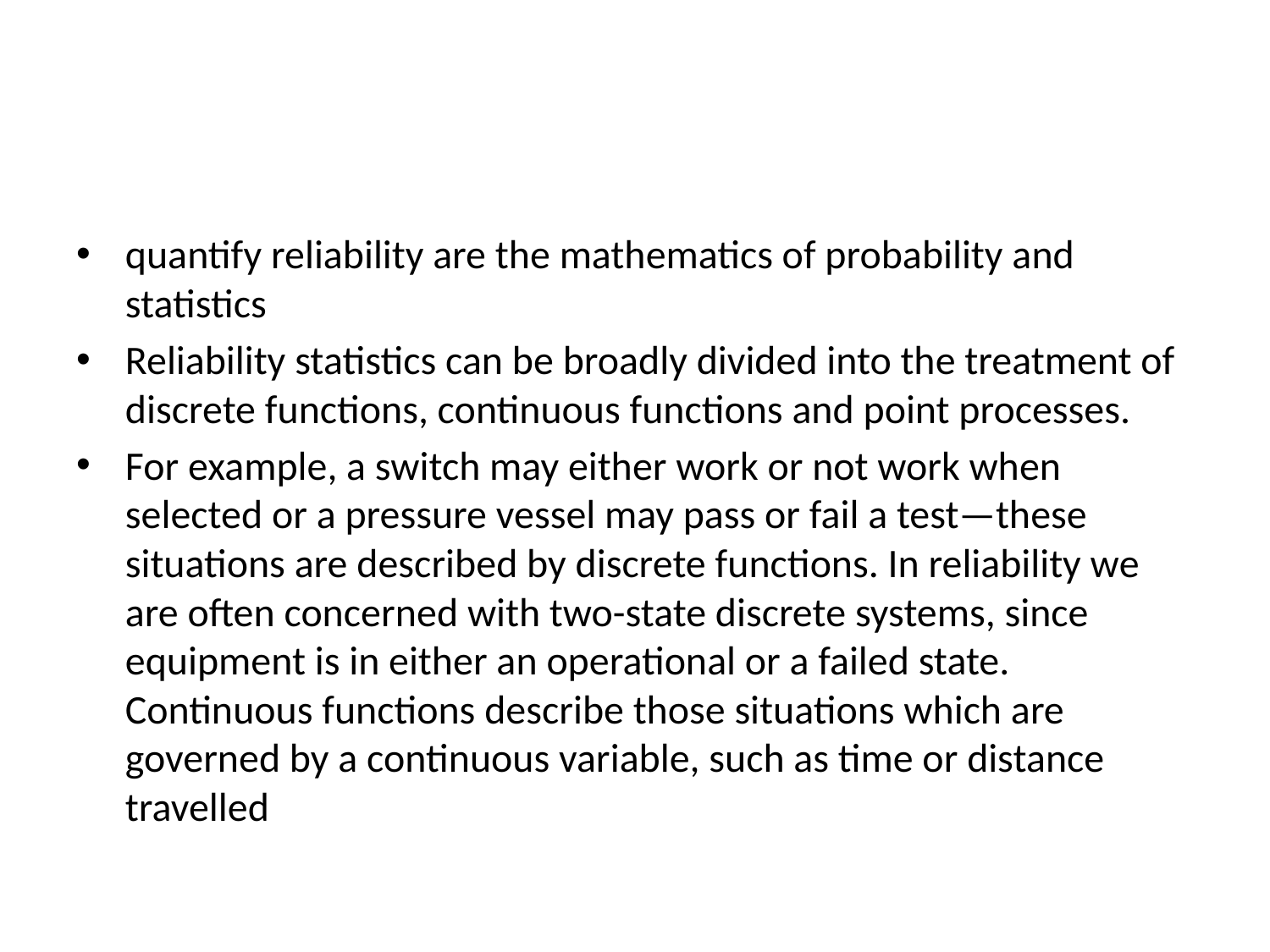

#
quantify reliability are the mathematics of probability and statistics
Reliability statistics can be broadly divided into the treatment of discrete functions, continuous functions and point processes.
For example, a switch may either work or not work when selected or a pressure vessel may pass or fail a test—these situations are described by discrete functions. In reliability we are often concerned with two-state discrete systems, since equipment is in either an operational or a failed state. Continuous functions describe those situations which are governed by a continuous variable, such as time or distance travelled